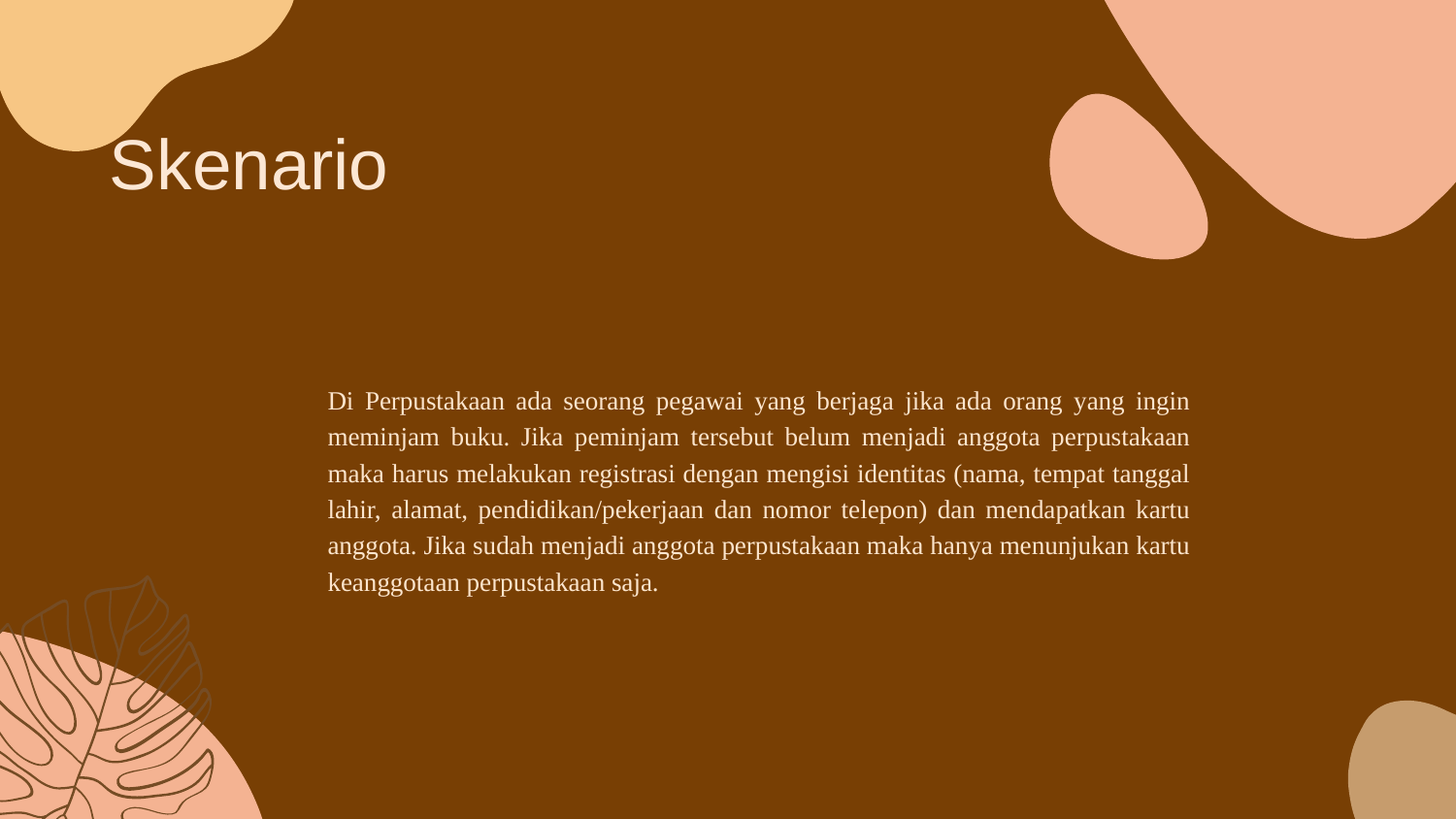

Skenario
Di Perpustakaan ada seorang pegawai yang berjaga jika ada orang yang ingin meminjam buku. Jika peminjam tersebut belum menjadi anggota perpustakaan maka harus melakukan registrasi dengan mengisi identitas (nama, tempat tanggal lahir, alamat, pendidikan/pekerjaan dan nomor telepon) dan mendapatkan kartu anggota. Jika sudah menjadi anggota perpustakaan maka hanya menunjukan kartu keanggotaan perpustakaan saja.